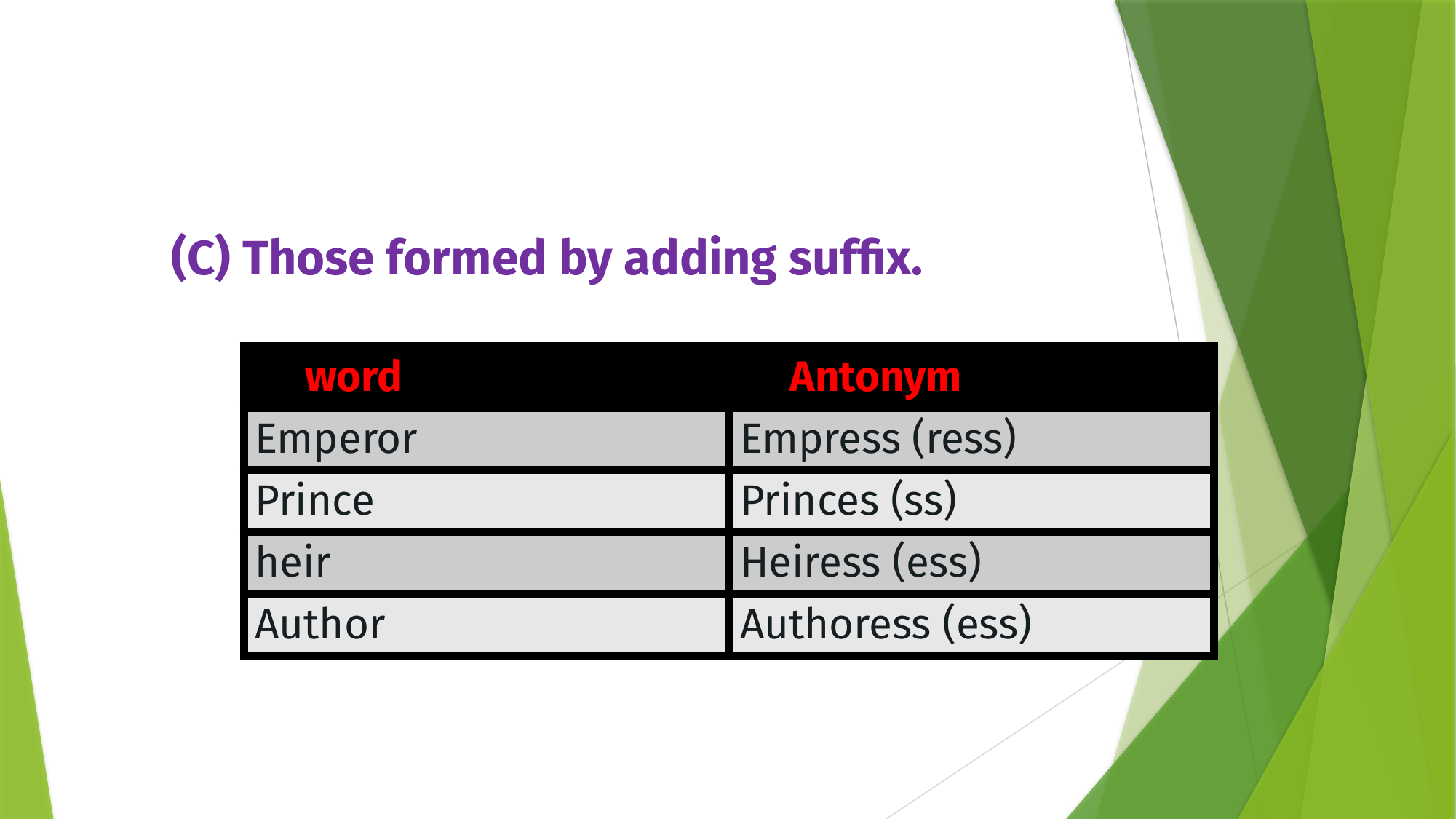

(C) Those formed by adding suffix.

| word | Antonym |
| --- | --- |
| Emperor | Empress (ress) |
| Prince | Princes (ss) |
| heir | Heiress (ess) |
| Author | Authoress (ess) |